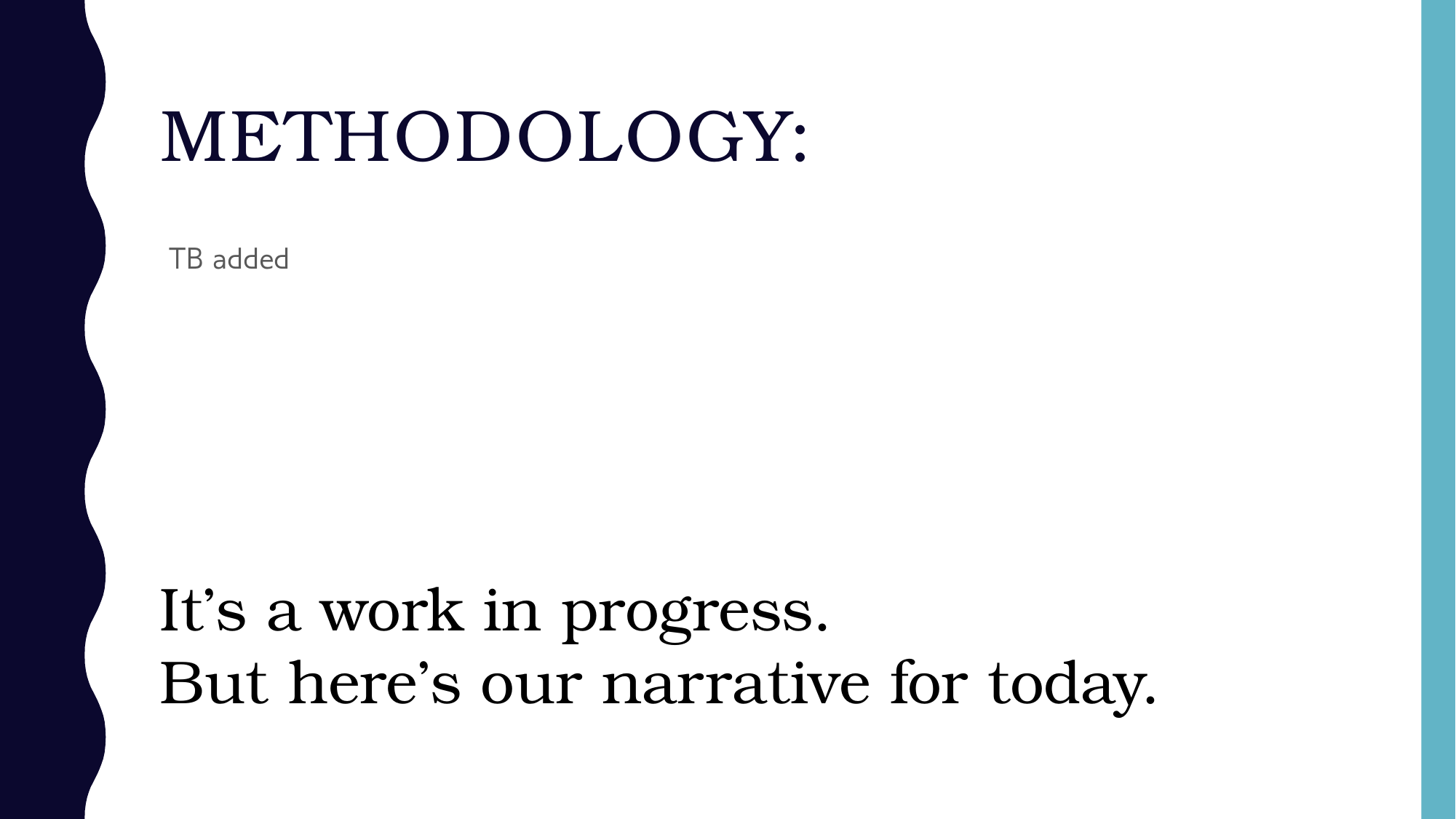

# Methodology:

 TB added

It’s a work in progress.
But here’s our narrative for today.